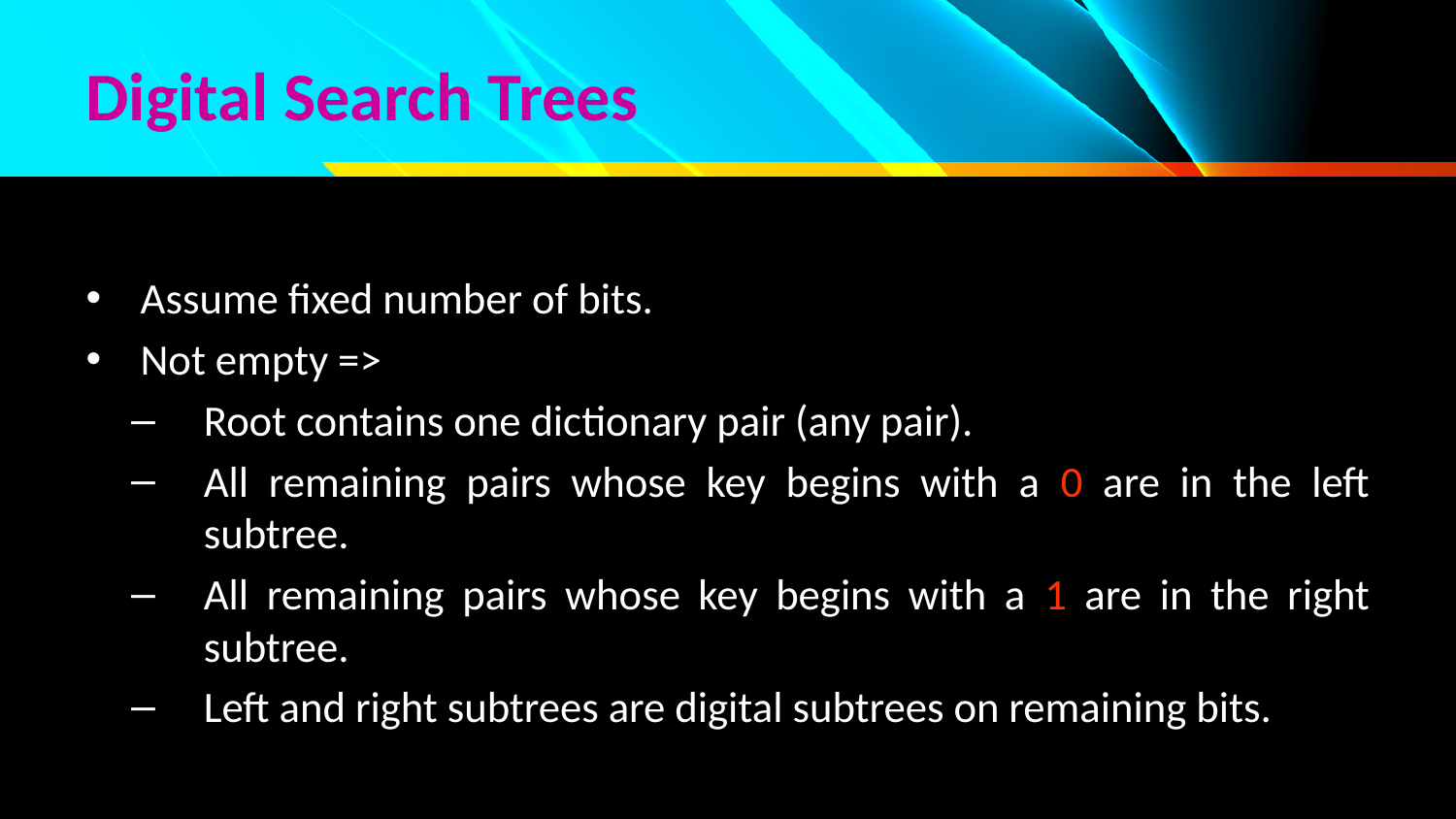

# Digital Search Trees
Assume fixed number of bits.
Not empty =>
Root contains one dictionary pair (any pair).
All remaining pairs whose key begins with a 0 are in the left subtree.
All remaining pairs whose key begins with a 1 are in the right subtree.
Left and right subtrees are digital subtrees on remaining bits.